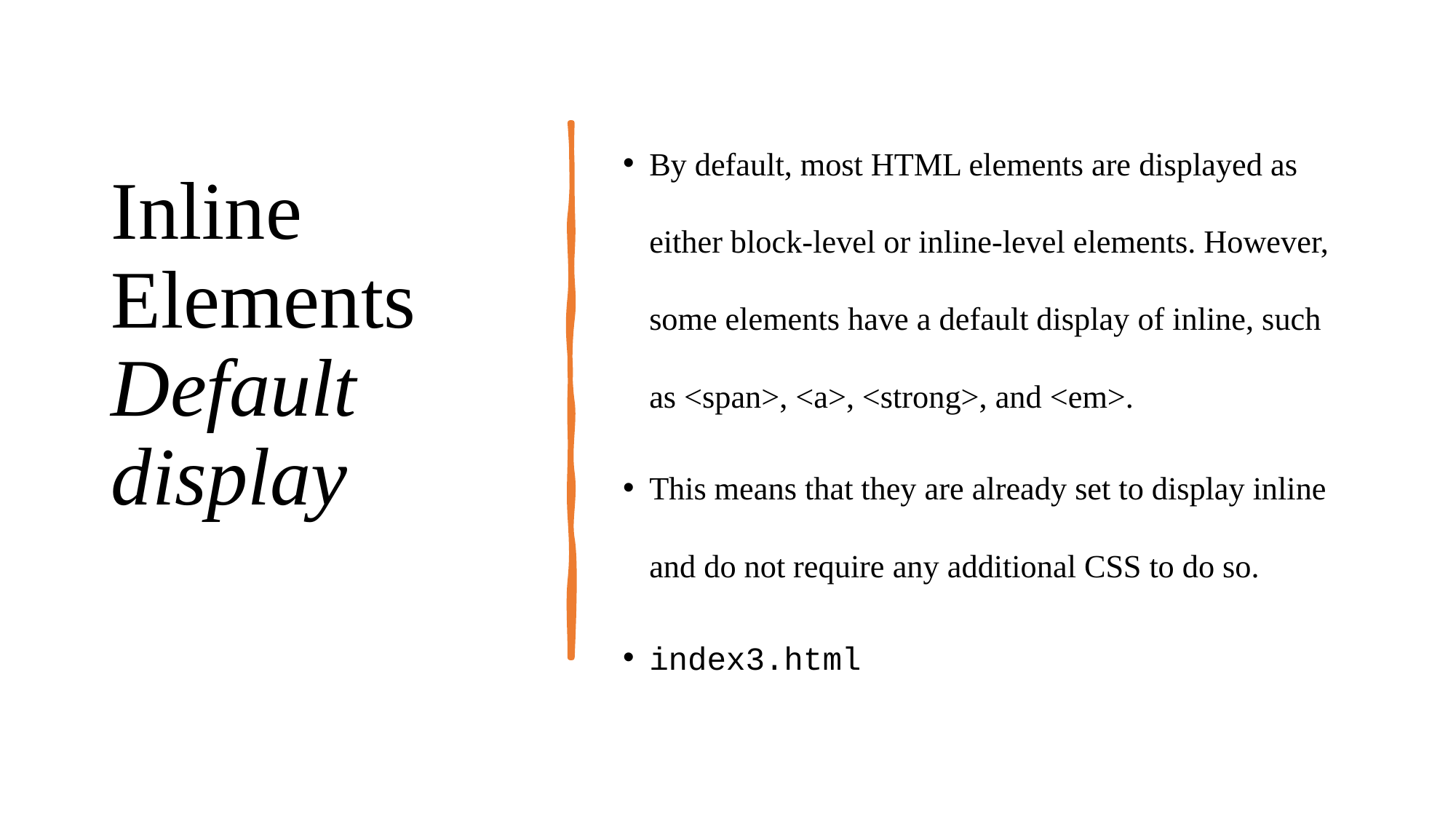

# Inline Elements Default display

By default, most HTML elements are displayed as either block-level or inline-level elements. However, some elements have a default display of inline, such as <span>, <a>, <strong>, and <em>.
This means that they are already set to display inline and do not require any additional CSS to do so.
index3.html